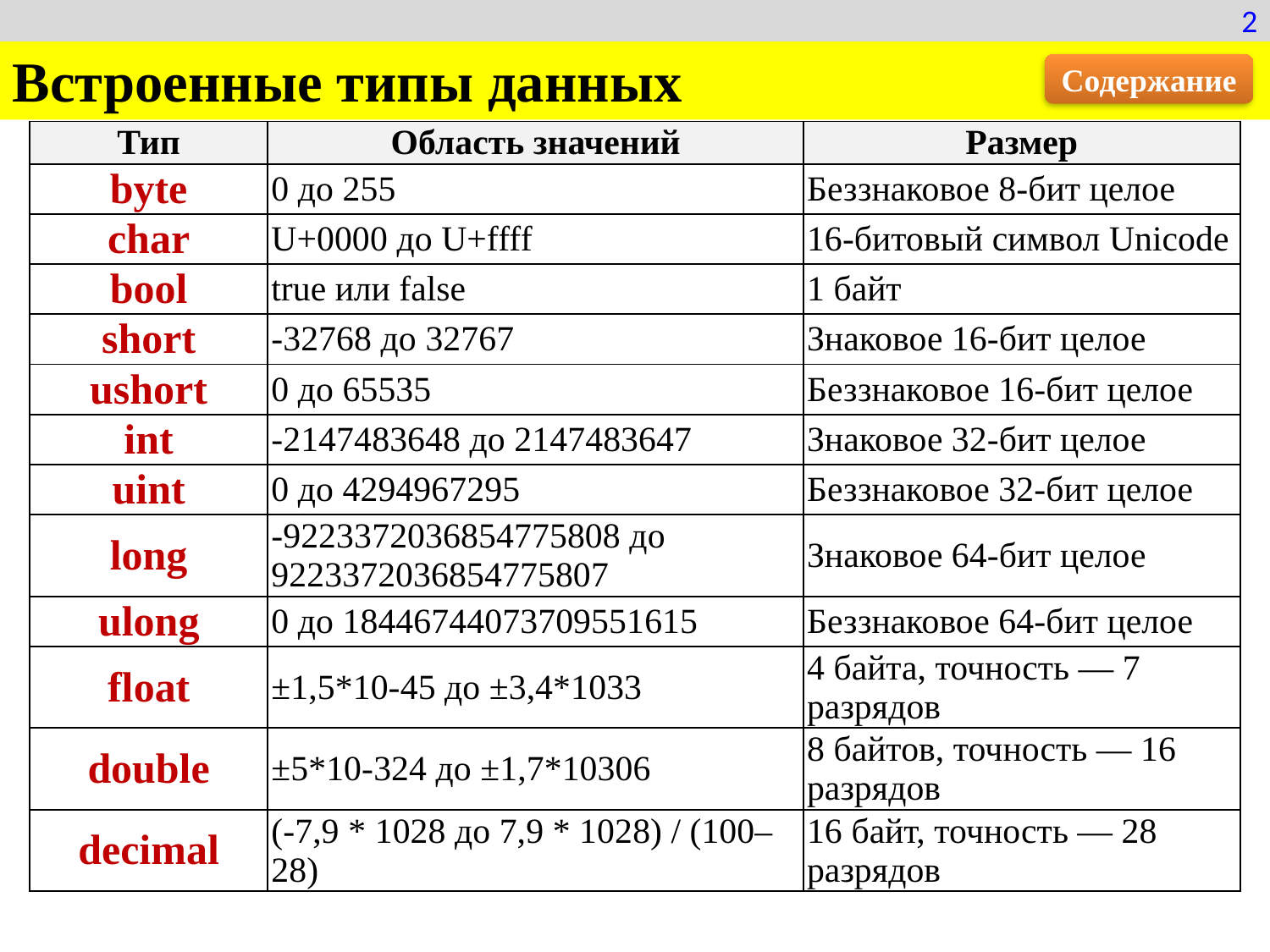

2
Встроенные типы данных
Содержание
| Тип | Область значений | Размер |
| --- | --- | --- |
| byte | 0 до 255 | Беззнаковое 8-бит целое |
| char | U+0000 до U+ffff | 16-битовый символ Unicode |
| bool | true или false | 1 байт |
| short | -32768 до 32767 | Знаковое 16-бит целое |
| ushort | 0 до 65535 | Беззнаковое 16-бит целое |
| int | -2147483648 до 2147483647 | Знаковое 32-бит целое |
| uint | 0 до 4294967295 | Беззнаковое 32-бит целое |
| long | -9223372036854775808 до 9223372036854775807 | Знаковое 64-бит целое |
| ulong | 0 до 18446744073709551615 | Беззнаковое 64-бит целое |
| float | ±1,5\*10-45 до ±3,4\*1033 | 4 байта, точность — 7 разрядов |
| double | ±5\*10-324 до ±1,7\*10306 | 8 байтов, точность — 16 разрядов |
| decimal | (-7,9 \* 1028 до 7,9 \* 1028) / (100–28) | 16 байт, точность — 28 разрядов |